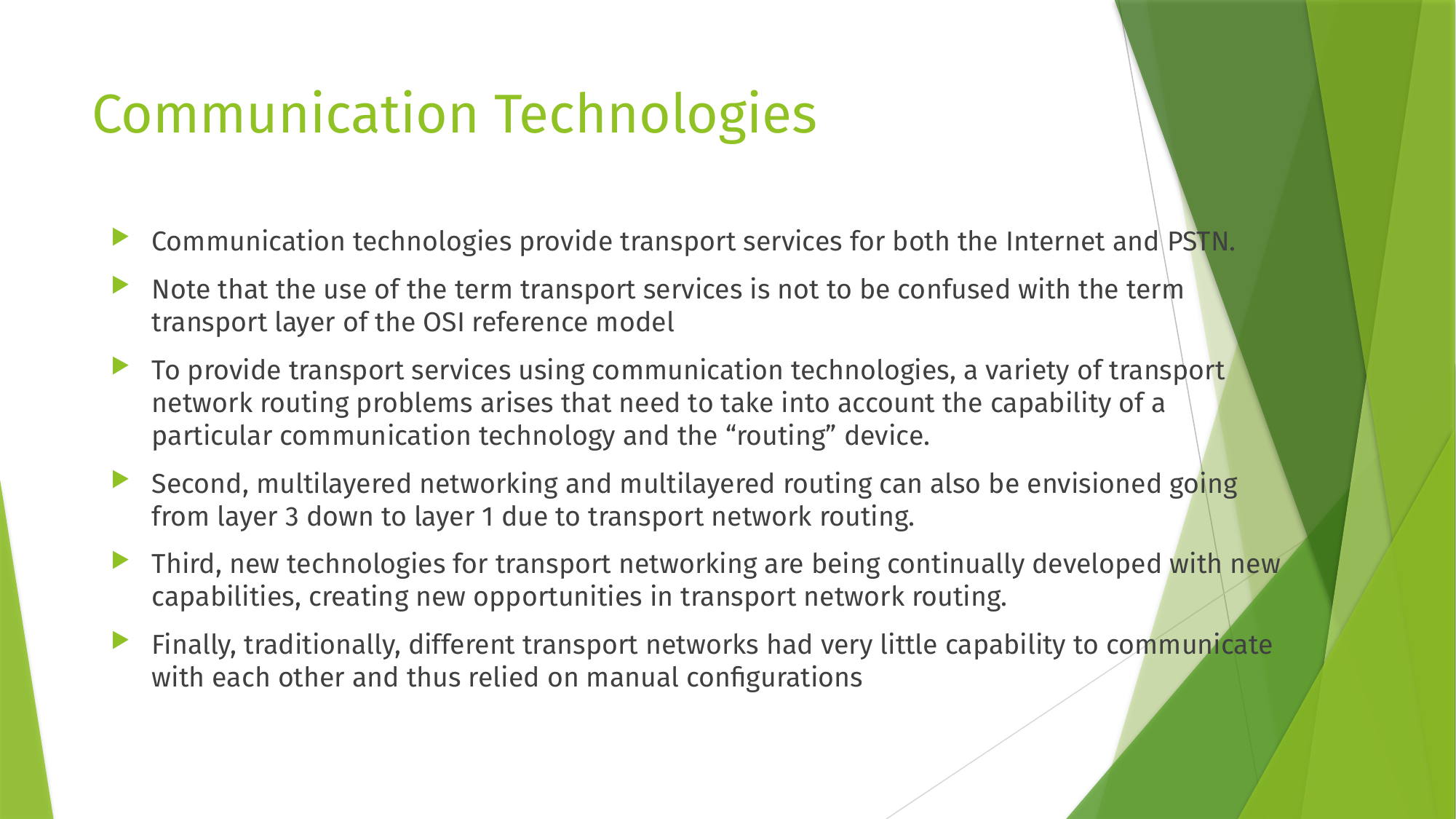

# Communication Technologies
Communication technologies provide transport services for both the Internet and PSTN.
Note that the use of the term transport services is not to be confused with the term transport layer of the OSI reference model
To provide transport services using communication technologies, a variety of transport network routing problems arises that need to take into account the capability of a particular communication technology and the “routing” device.
Second, multilayered networking and multilayered routing can also be envisioned going from layer 3 down to layer 1 due to transport network routing.
Third, new technologies for transport networking are being continually developed with new capabilities, creating new opportunities in transport network routing.
Finally, traditionally, different transport networks had very little capability to communicate with each other and thus relied on manual configurations